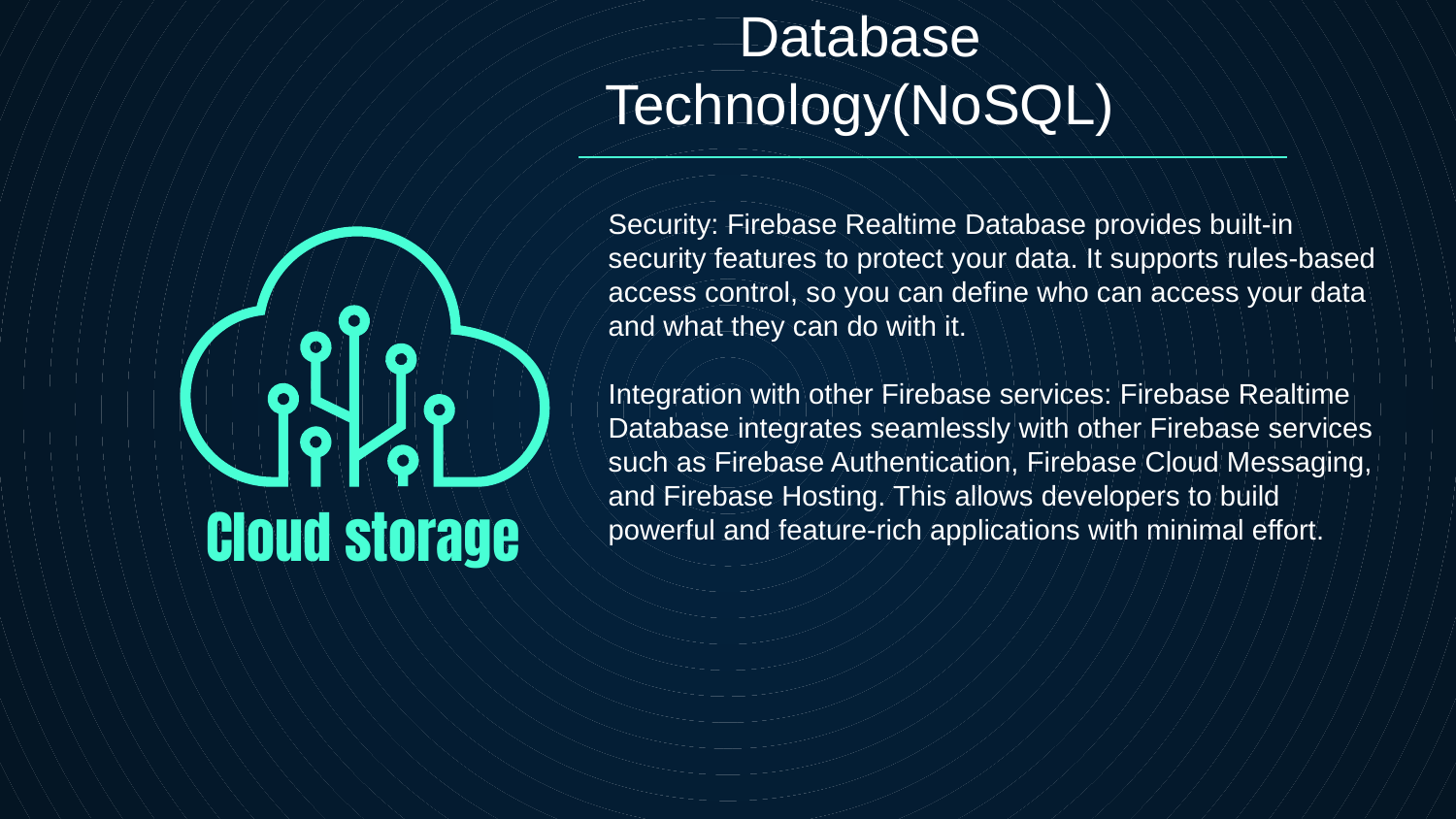

# Database Technology(NoSQL)
Security: Firebase Realtime Database provides built-in security features to protect your data. It supports rules-based access control, so you can define who can access your data and what they can do with it.

Integration with other Firebase services: Firebase Realtime Database integrates seamlessly with other Firebase services such as Firebase Authentication, Firebase Cloud Messaging, and Firebase Hosting. This allows developers to build powerful and feature-rich applications with minimal effort.

Cloud storage